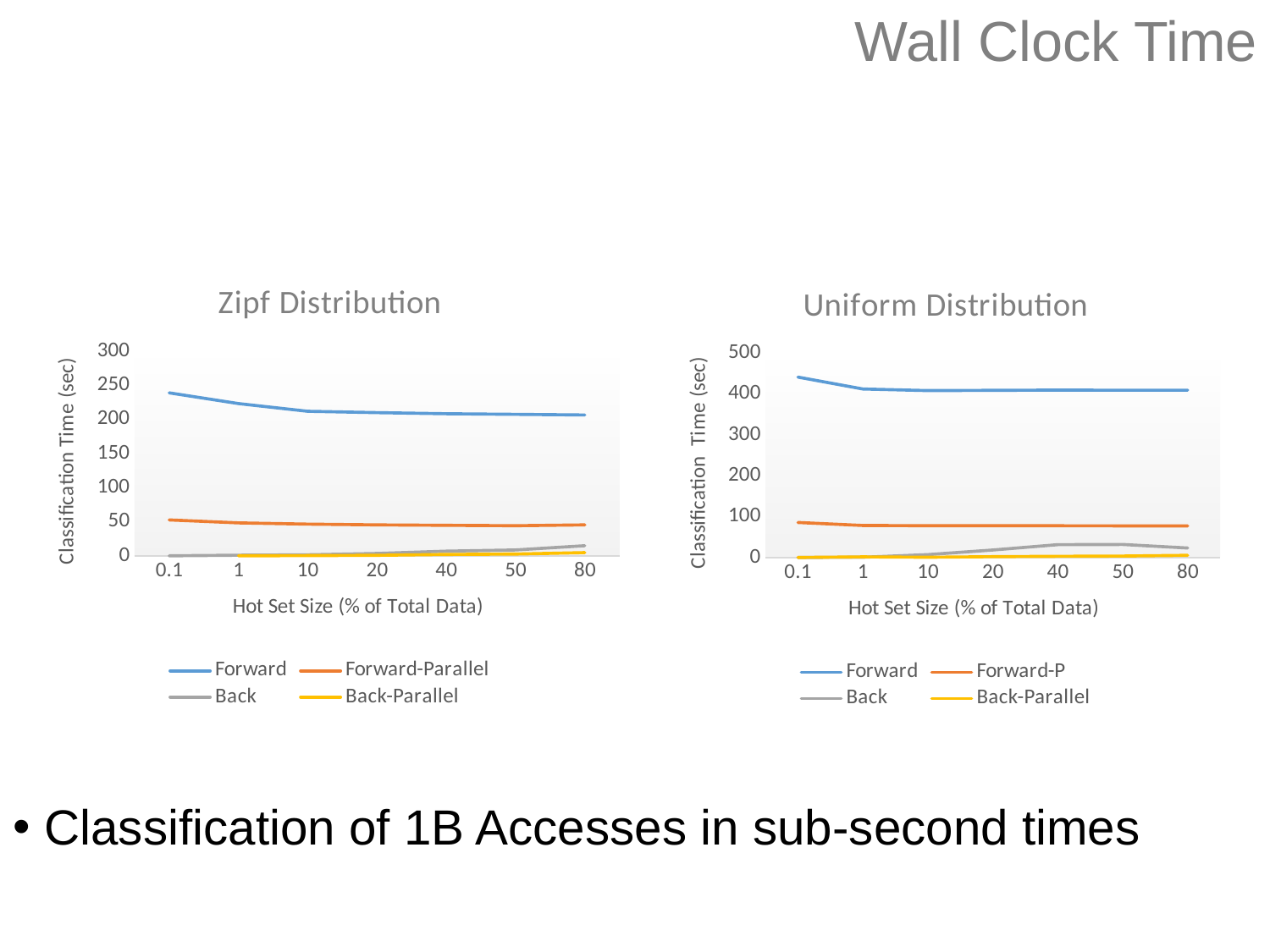

# Wall Clock Time

### Chart: Zipf Distribution

| Category | Forward | Forward-Parallel | Back | Back-Parallel |
|---|---|---|---|---|
| 0.1 | 238.868 | 52.63 | 0.0323721 | None |
| 1 | 223.154 | 48.31 | 0.904619 | 0.0335393 |
| 10 | 211.879 | 46.47 | 1.51942 | 0.319847 |
| 20 | 209.874 | 45.37 | 3.49133 | 0.786403 |
| 40 | 208.255 | 44.67 | 6.86317 | 1.99117 |
| 50 | 207.372 | 44.15 | 8.60785 | 2.59338 |
| 80 | 206.469 | 45.37 | 14.8559 | 4.73904 |

### Chart: Uniform Distribution

| Category | Forward | Forward-P | Back | Back-Parallel |
|---|---|---|---|---|
| 0.1 | 441.213 | 85.65 | 0.00865404 | 0.0073416 |
| 1 | 412.188 | 78.33 | 0.580437 | 1.54076 |
| 10 | 408.253 | 77.66 | 7.0343 | 0.568658 |
| 20 | 408.828 | 77.59 | 18.259 | 2.07485 |
| 40 | 409.522 | 77.58 | 31.3293 | 2.83305 |
| 50 | 409.166 | 77.25 | 31.8028 | 3.48729 |
| 80 | 409.28 | 77.06 | 23.1229 | 5.32338 |
Classification of 1B Accesses in sub-second times